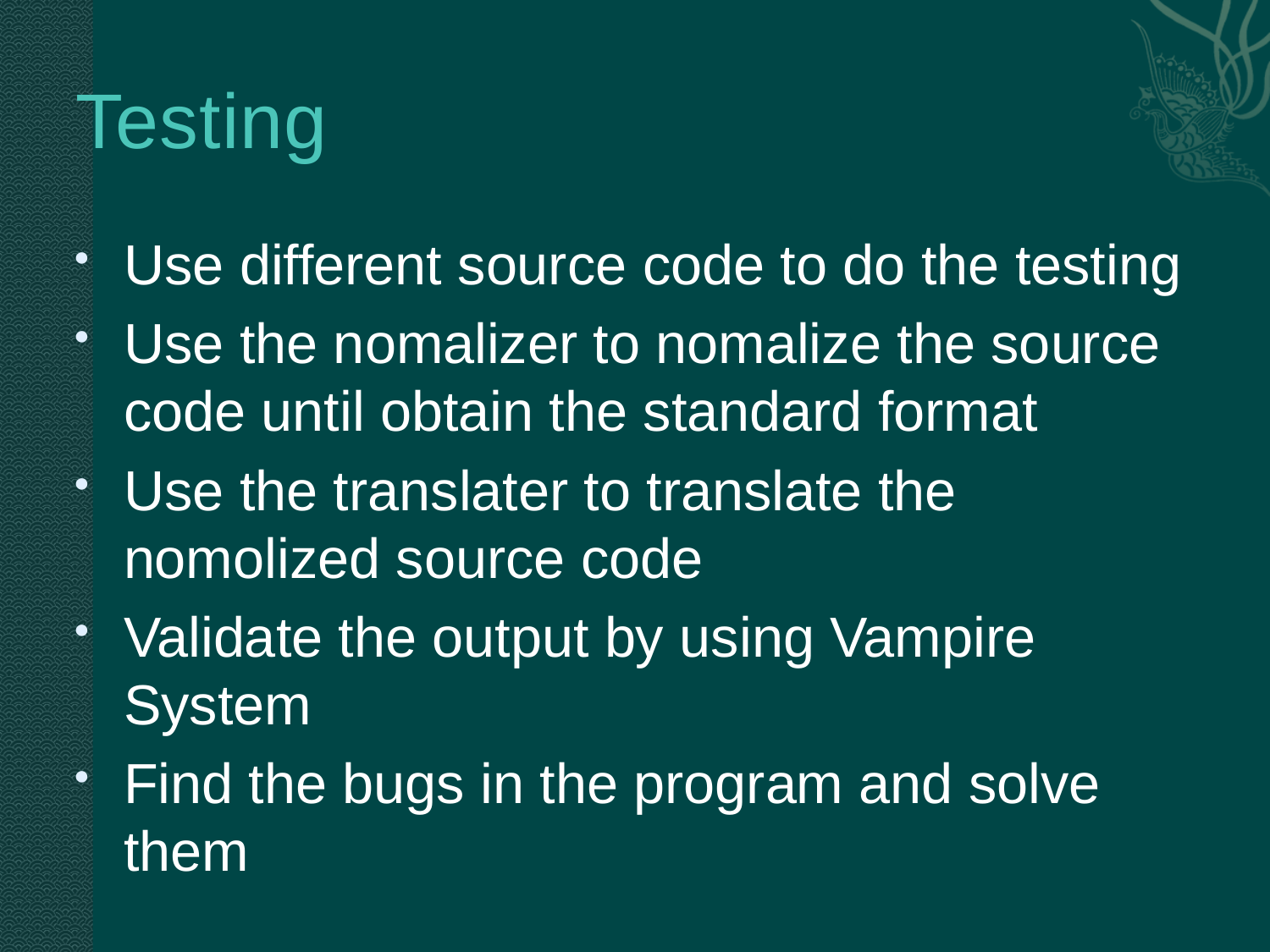

# Testing
Use different source code to do the testing
Use the nomalizer to nomalize the source code until obtain the standard format
Use the translater to translate the nomolized source code
Validate the output by using Vampire System
Find the bugs in the program and solve them